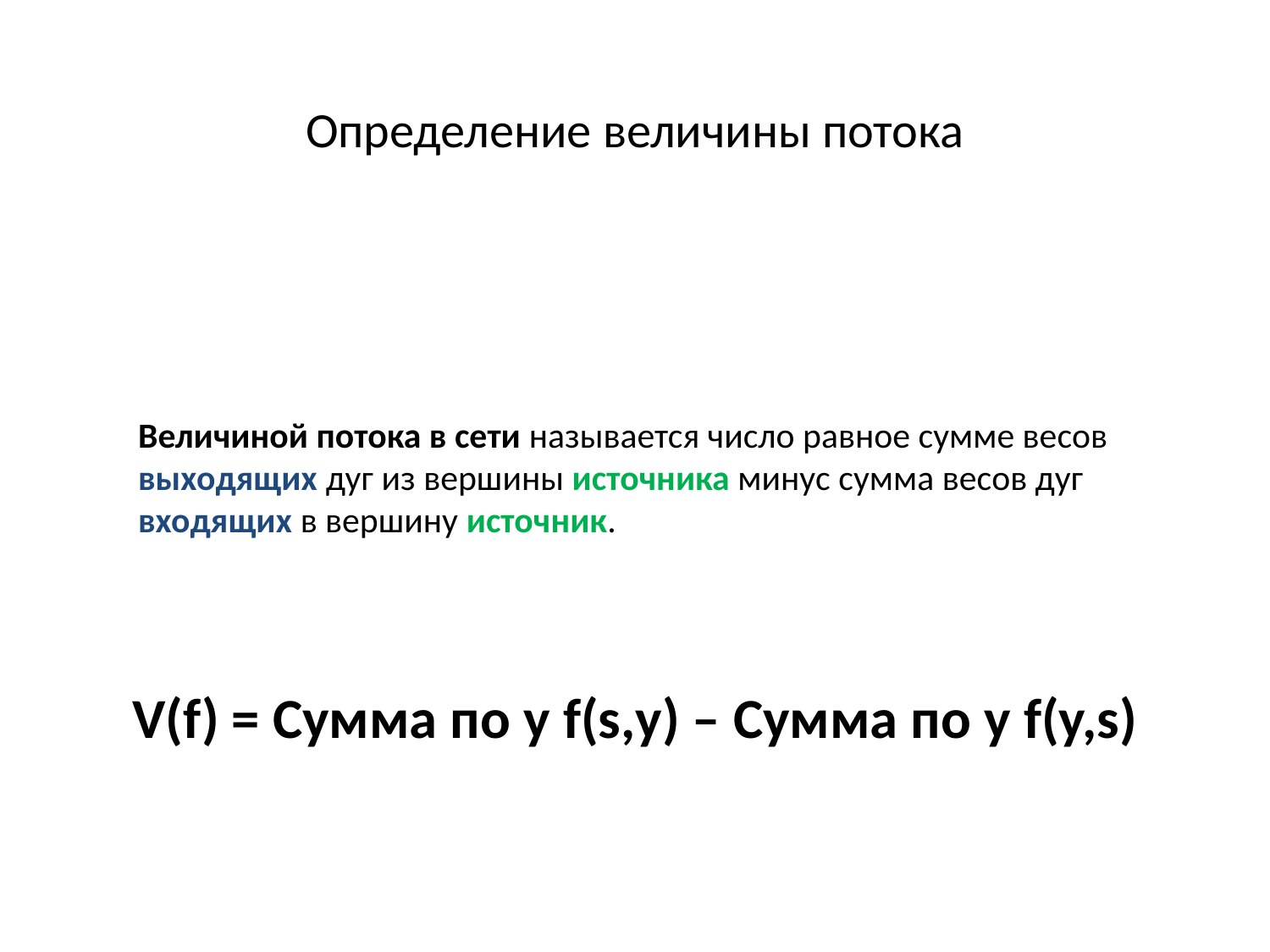

Определение величины потока
Величиной потока в сети называется число равное сумме весов выходящих дуг из вершины источника минус сумма весов дуг входящих в вершину источник.
V(f) = Сумма по y f(s,y) – Сумма по y f(y,s)